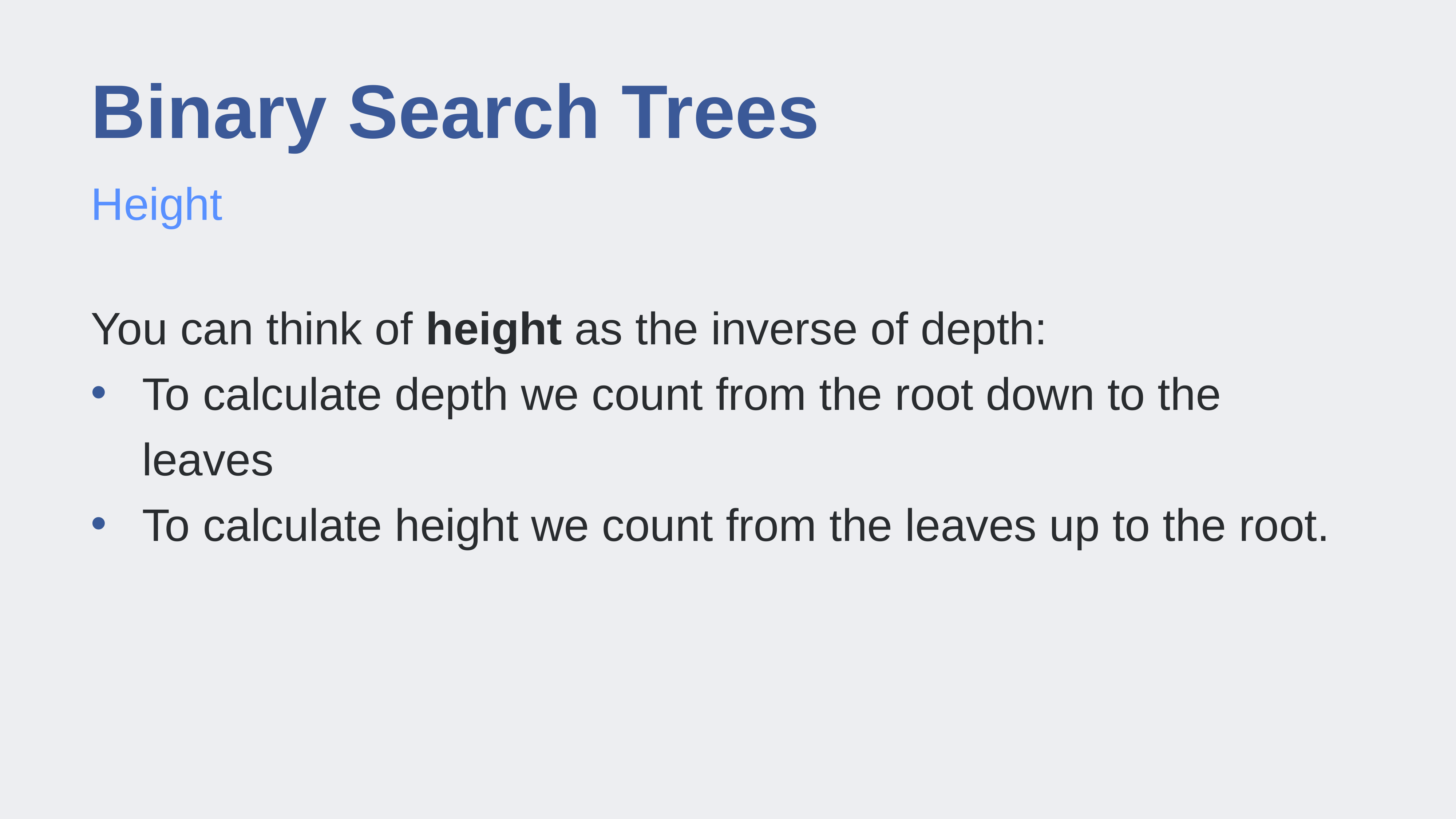

# Binary Search Trees
Height
You can think of height as the inverse of depth:
To calculate depth we count from the root down to the leaves
To calculate height we count from the leaves up to the root.